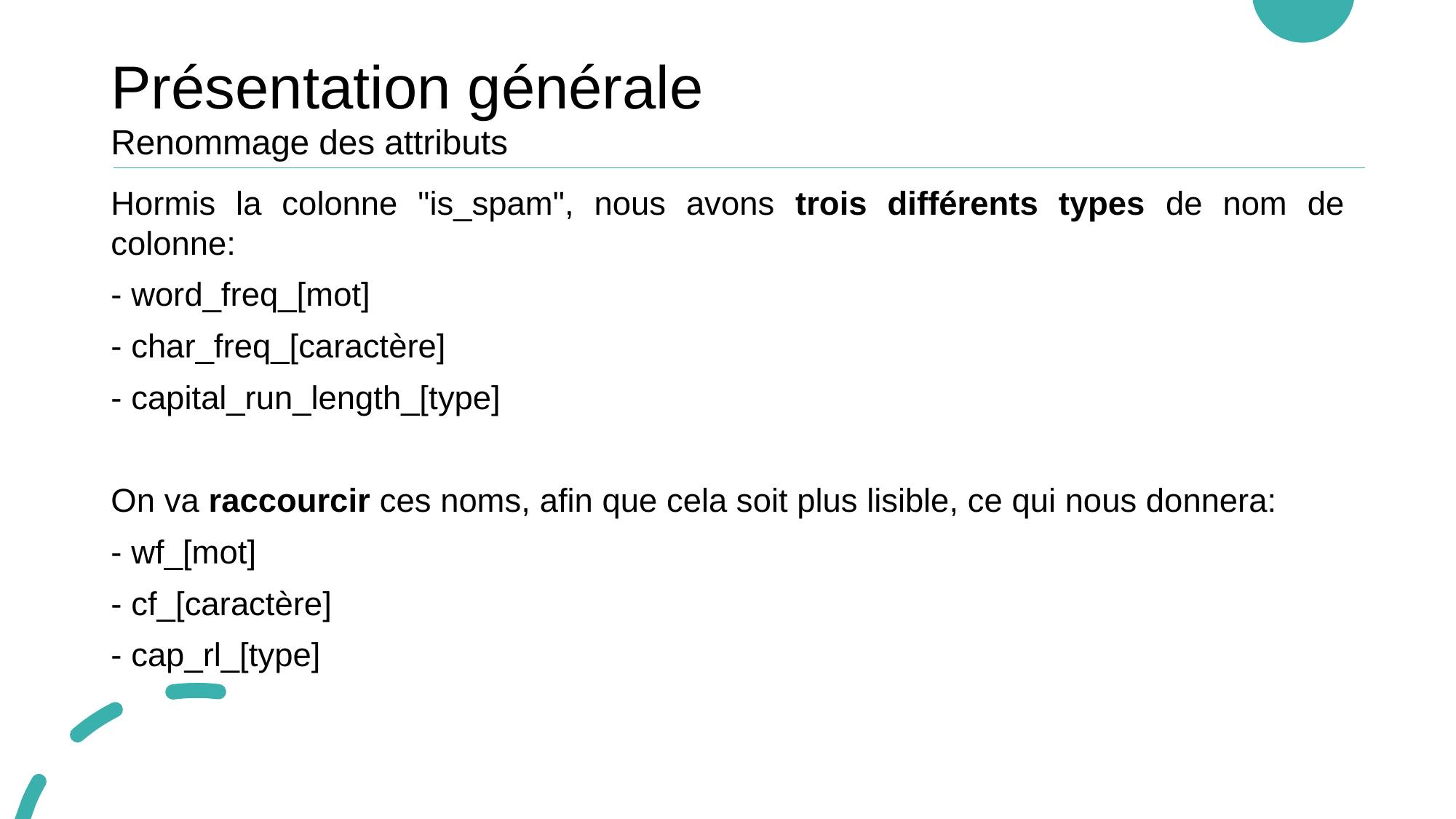

# Présentation générale

Renommage des attributs
Hormis la colonne "is_spam", nous avons trois différents types de nom de colonne:
- word_freq_[mot]
- char_freq_[caractère]
- capital_run_length_[type]

On va raccourcir ces noms, afin que cela soit plus lisible, ce qui nous donnera:
- wf_[mot]
- cf_[caractère]
- cap_rl_[type]